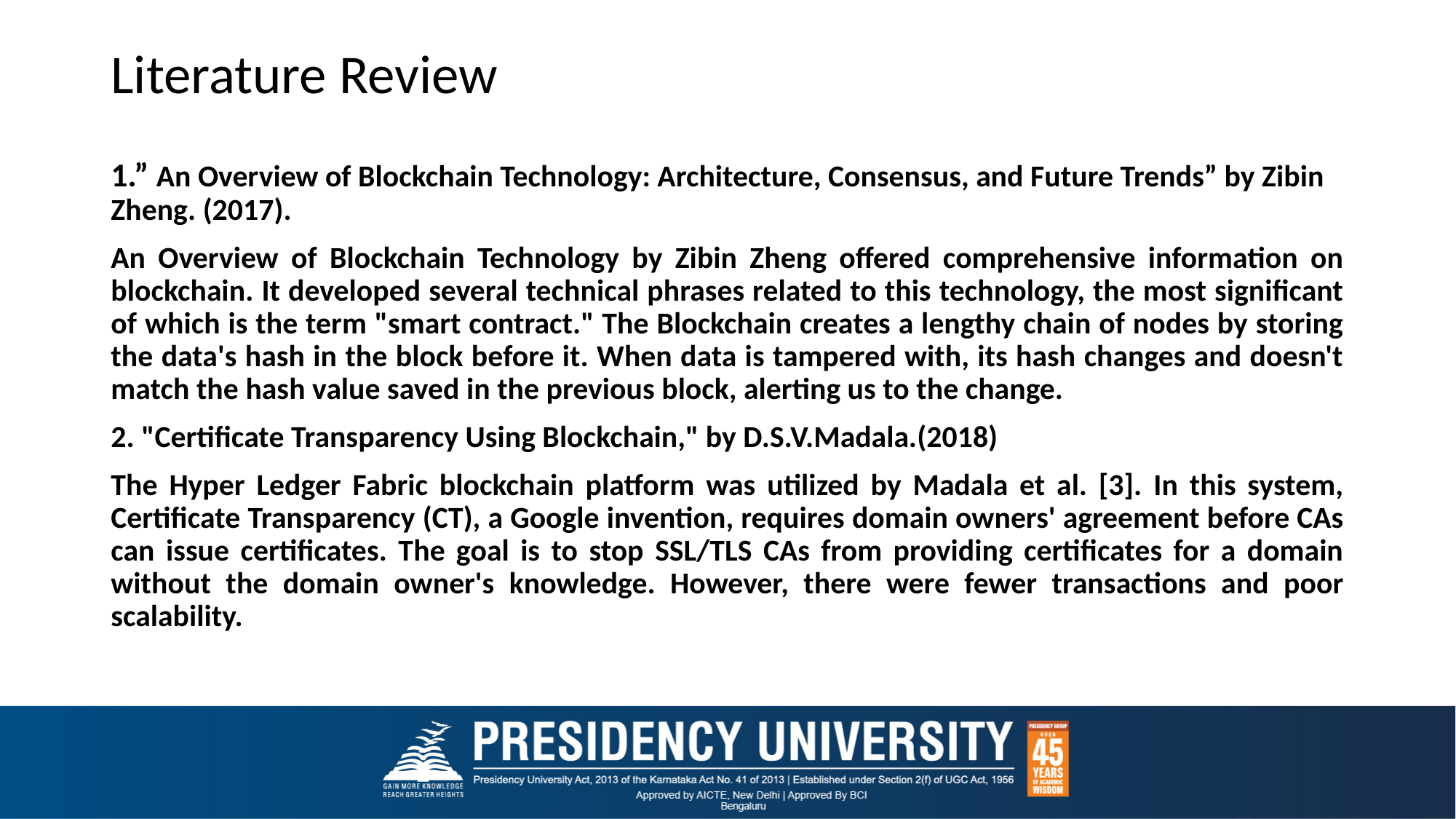

# Literature Review
1.” An Overview of Blockchain Technology: Architecture, Consensus, and Future Trends” by Zibin Zheng. (2017).
An Overview of Blockchain Technology by Zibin Zheng offered comprehensive information on blockchain. It developed several technical phrases related to this technology, the most significant of which is the term "smart contract." The Blockchain creates a lengthy chain of nodes by storing the data's hash in the block before it. When data is tampered with, its hash changes and doesn't match the hash value saved in the previous block, alerting us to the change.
2. "Certificate Transparency Using Blockchain," by D.S.V.Madala.(2018)
The Hyper Ledger Fabric blockchain platform was utilized by Madala et al. [3]. In this system, Certificate Transparency (CT), a Google invention, requires domain owners' agreement before CAs can issue certificates. The goal is to stop SSL/TLS CAs from providing certificates for a domain without the domain owner's knowledge. However, there were fewer transactions and poor scalability.